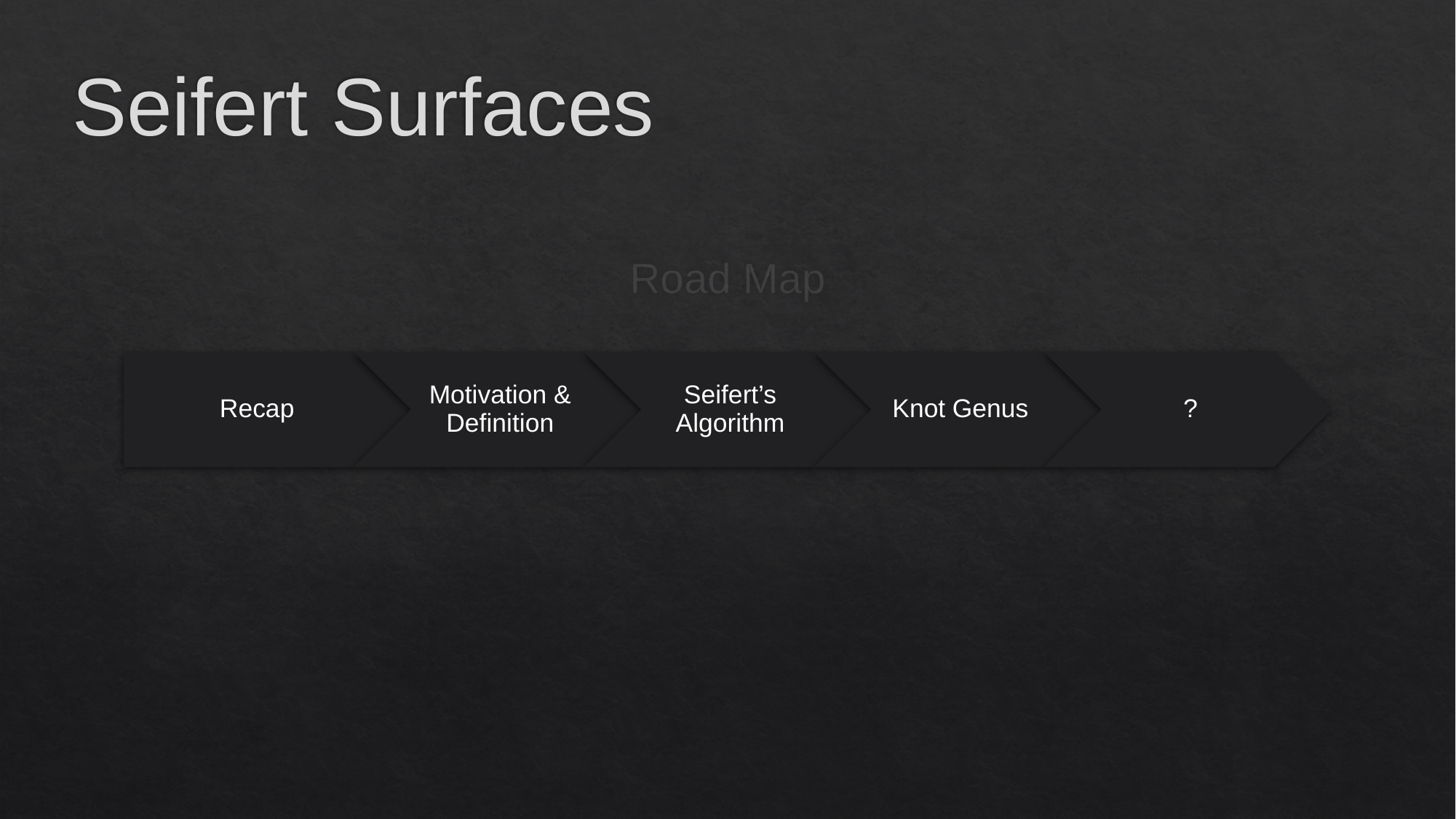

# Seifert Surfaces
Recap
Motivation & Definition
Seifert’s Algorithm
Knot Genus
?
Aaryan Sukhadia
Road Map